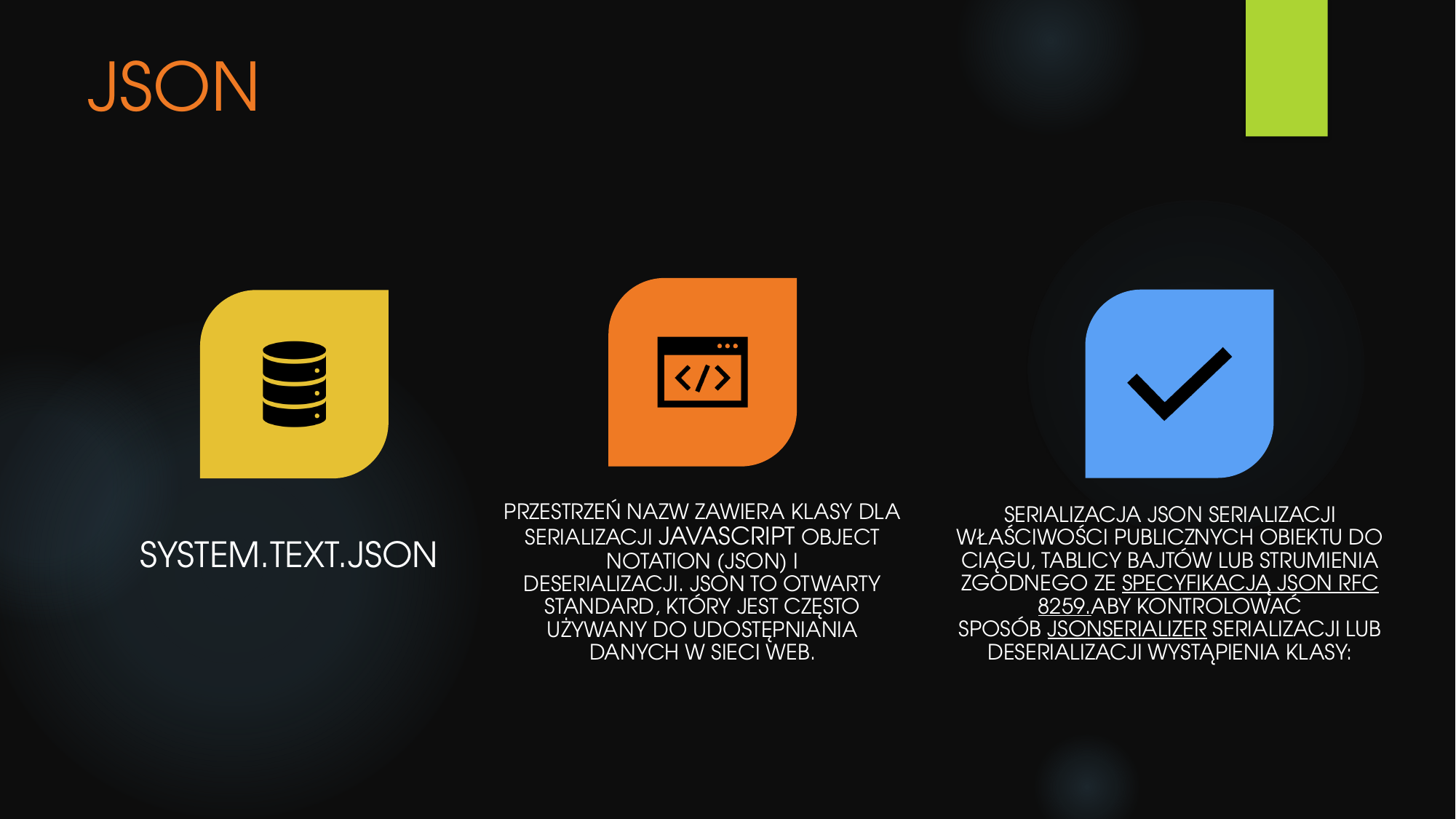

# JSON
System.Text.Json
Przestrzeń nazw zawiera klasy dla serializacji JavaScript Object Notation (JSON) i deserializacji. JSON to otwarty standard, który jest często używany do udostępniania danych w sieci Web.
Serializacja JSON serializacji właściwości publicznych obiektu do ciągu, tablicy bajtów lub strumienia zgodnego ze specyfikacją JSON RFC 8259.Aby kontrolować sposób JsonSerializer serializacji lub deserializacji wystąpienia klasy: